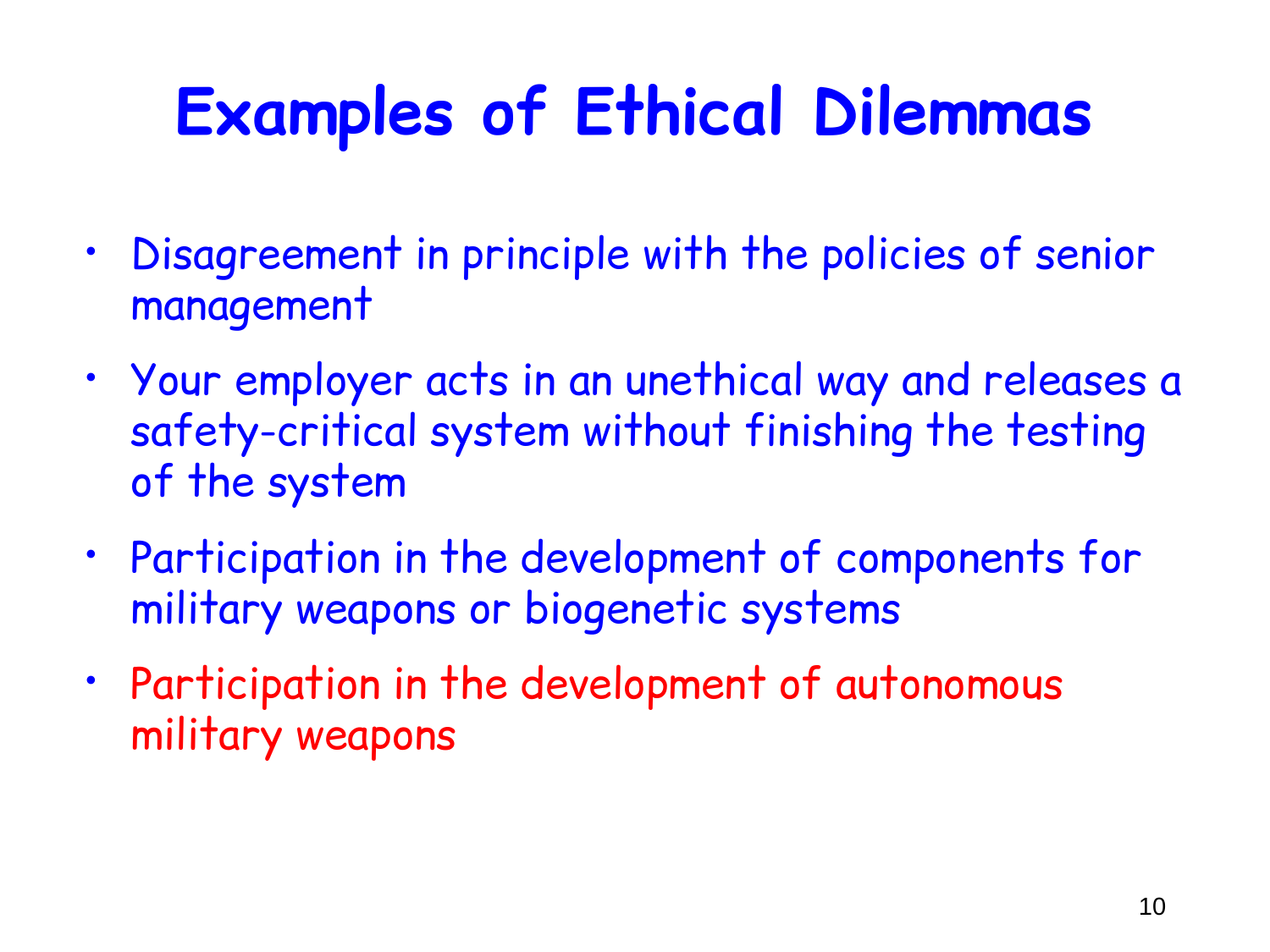

# Examples of Ethical Dilemmas
Disagreement in principle with the policies of senior management
Your employer acts in an unethical way and releases a safety-critical system without finishing the testing of the system
Participation in the development of components for military weapons or biogenetic systems
Participation in the development of autonomous military weapons

10